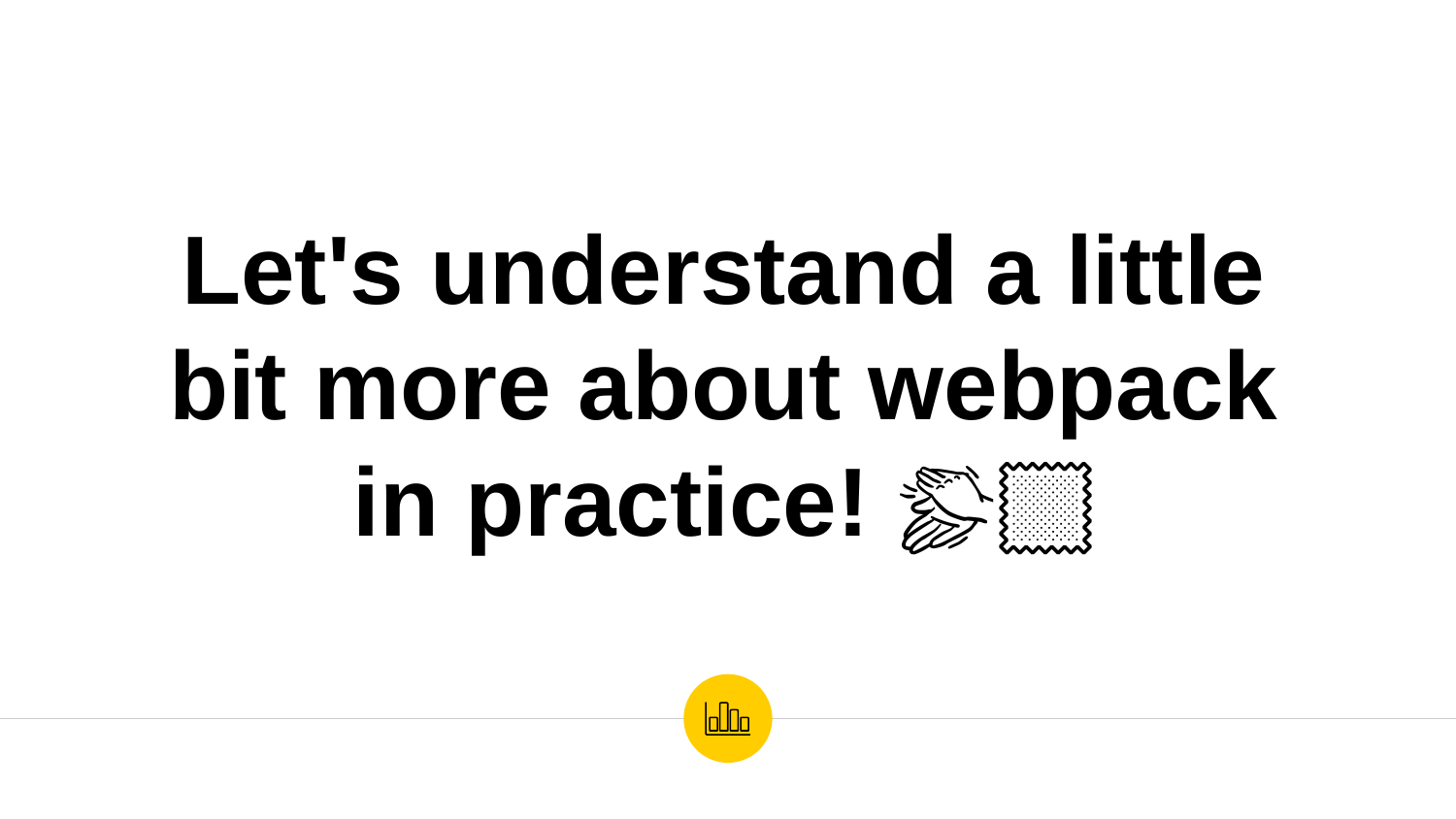

Let's understand a little bit more about webpack in practice! 👏🏻